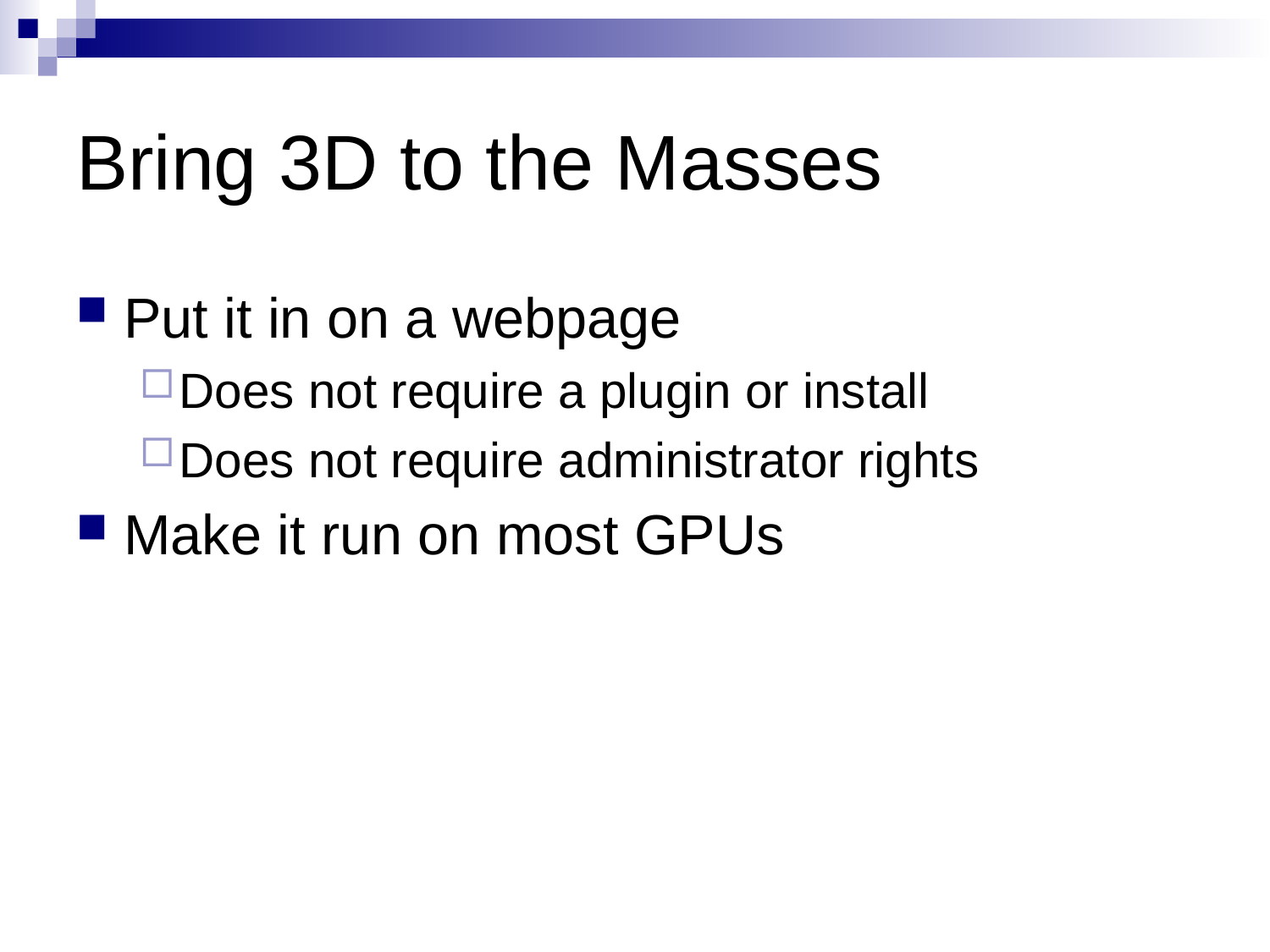

# Bring 3D to the Masses
Put it in on a webpage
Does not require a plugin or install
Does not require administrator rights
Make it run on most GPUs